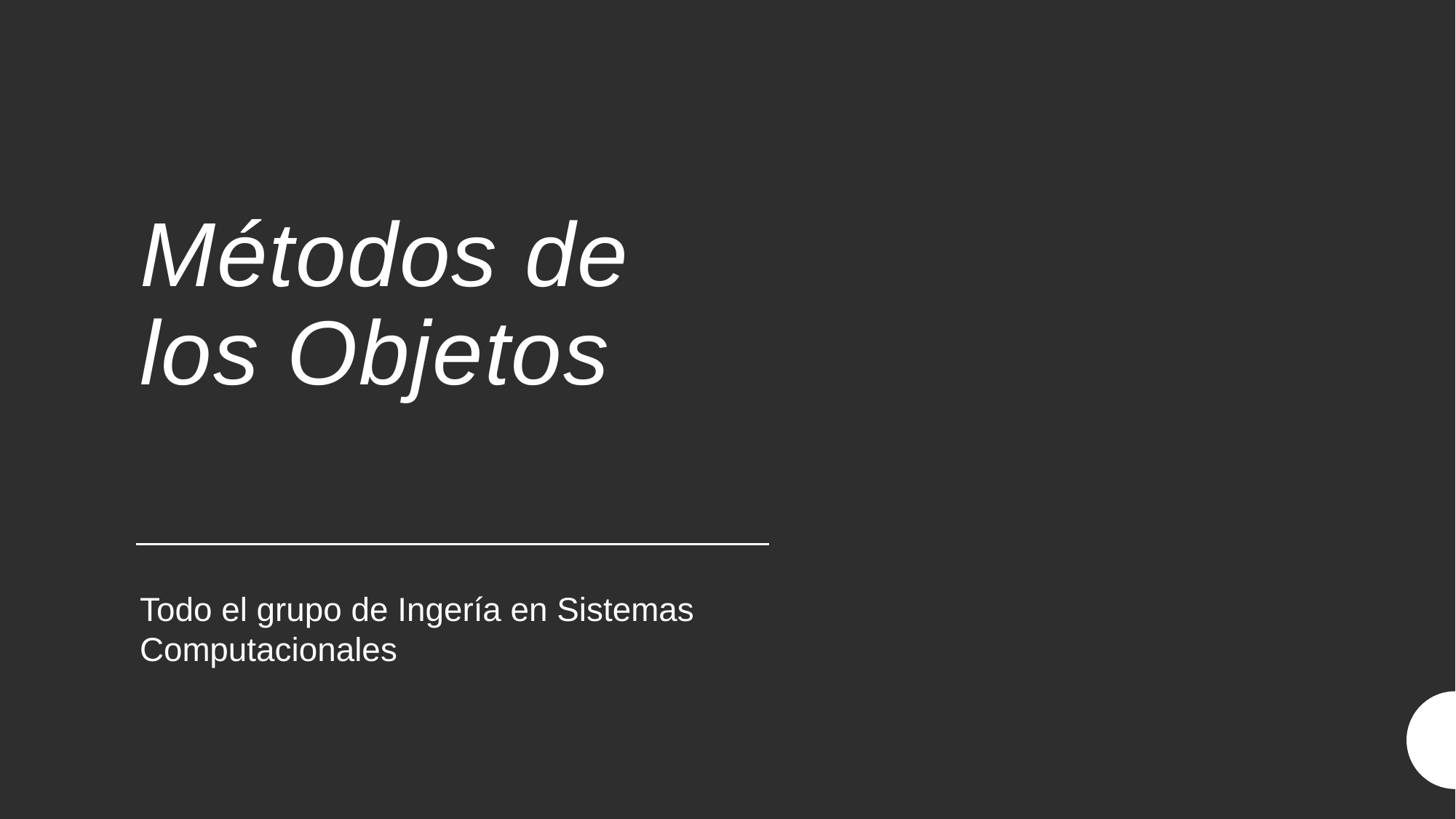

# Métodos de los Objetos
Todo el grupo de Ingería en Sistemas Computacionales